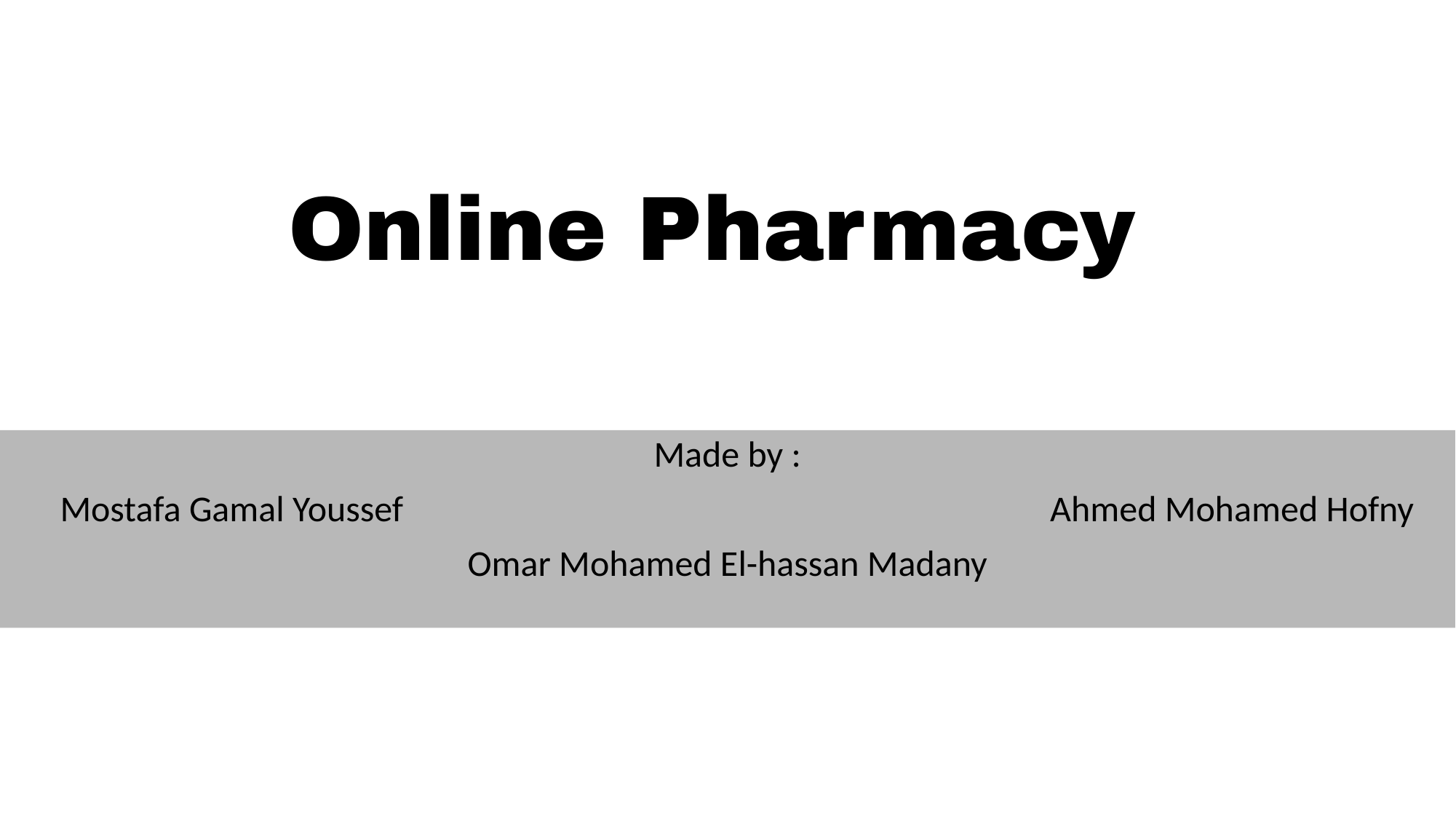

# Online Pharmacy
Made by :
      Mostafa Gamal Youssef                                                                               Ahmed Mohamed Hofny
Omar Mohamed El-hassan Madany